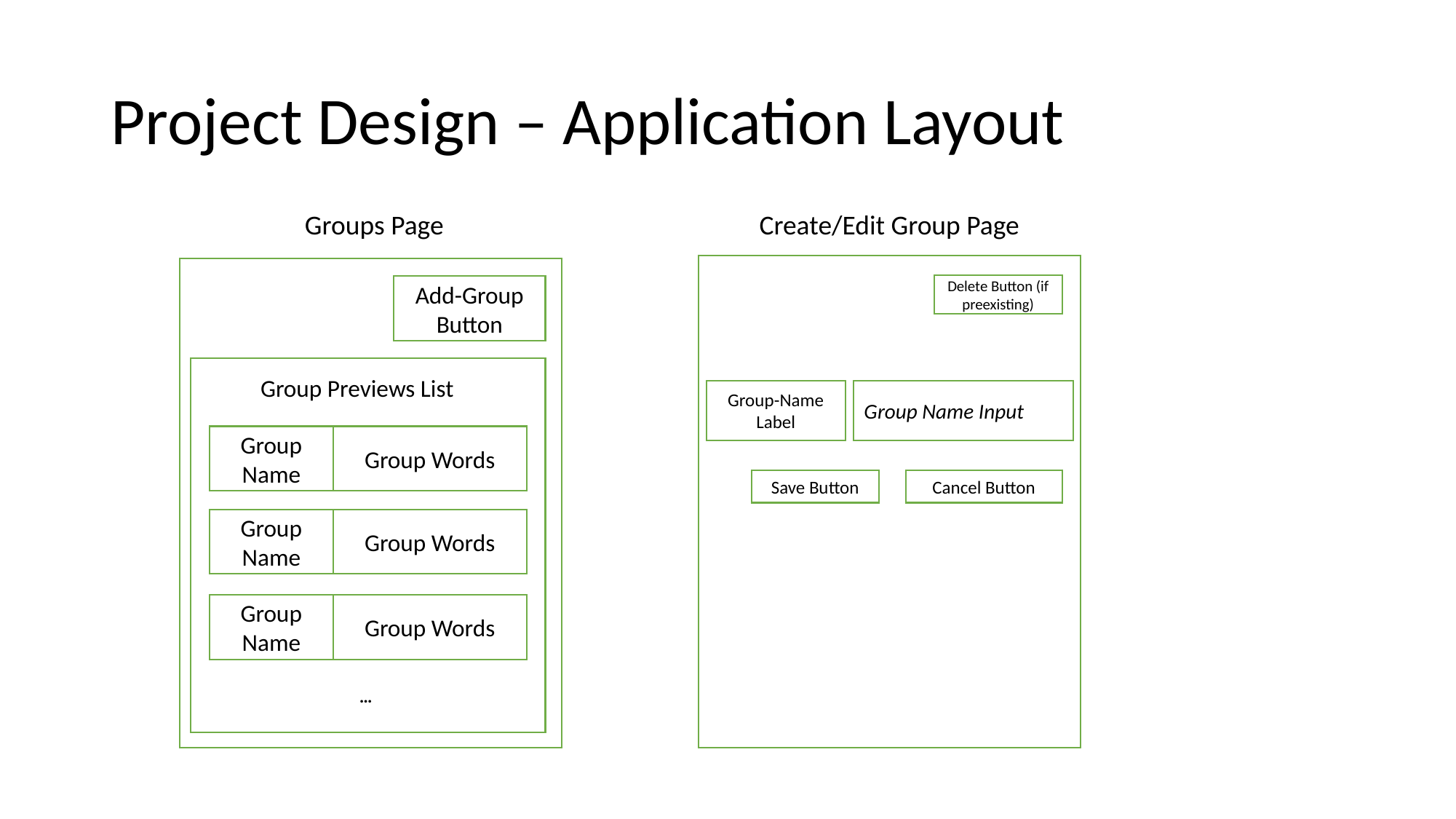

# Project Design – Application Layout
Groups Page

Add-Group Button

Group Previews List
Group Name
Group Words
Group Name
Group Words
Group Name
Group Words
…
Create/Edit Group Page

Delete Button (if preexisting)
Group-Name Label
Group Name Input
Save Button
Cancel Button